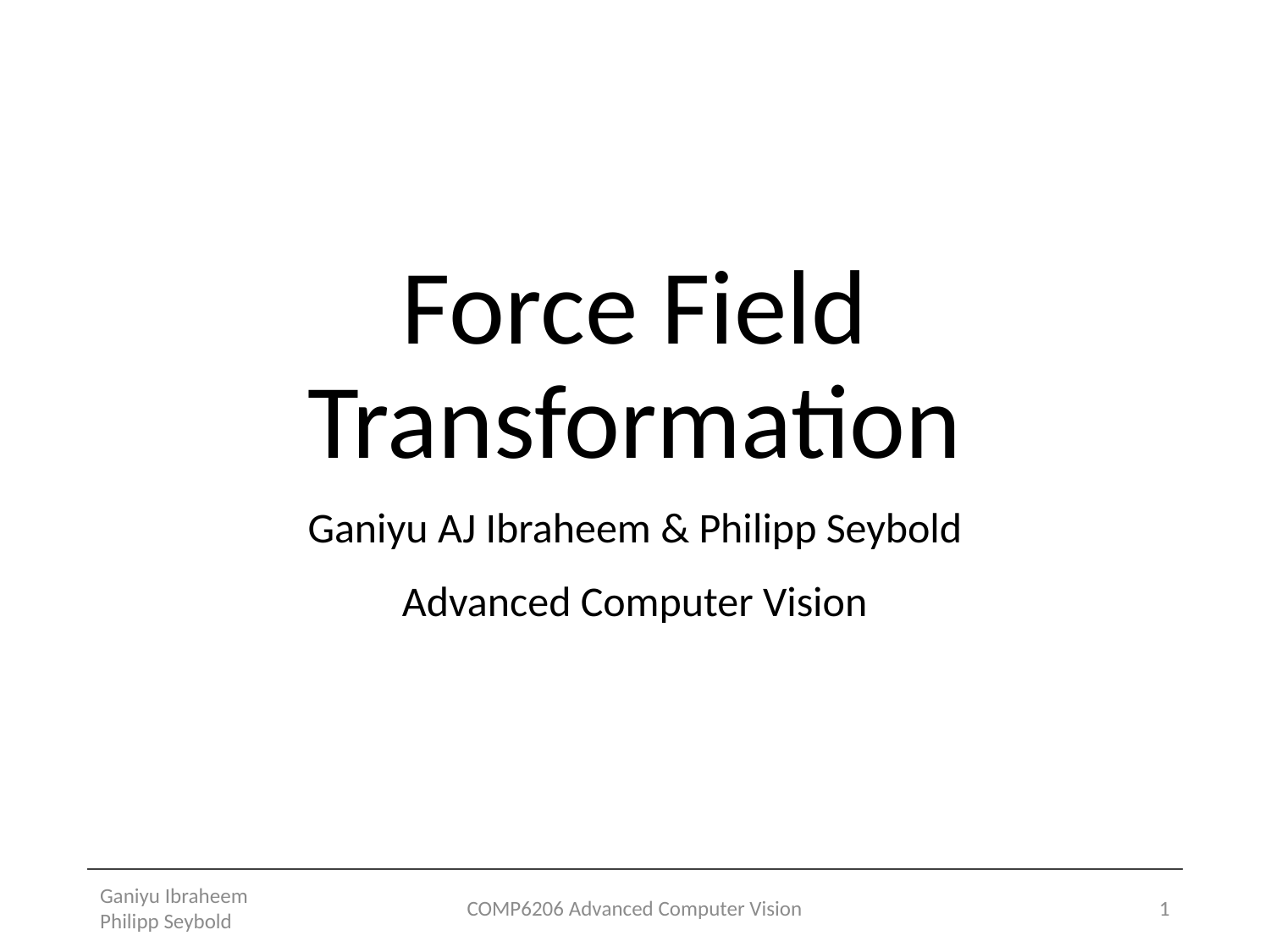

# Force Field Transformation
Ganiyu AJ Ibraheem & Philipp Seybold
Advanced Computer Vision
Ganiyu Ibraheem  Philipp Seybold
COMP6206 Advanced Computer Vision
1